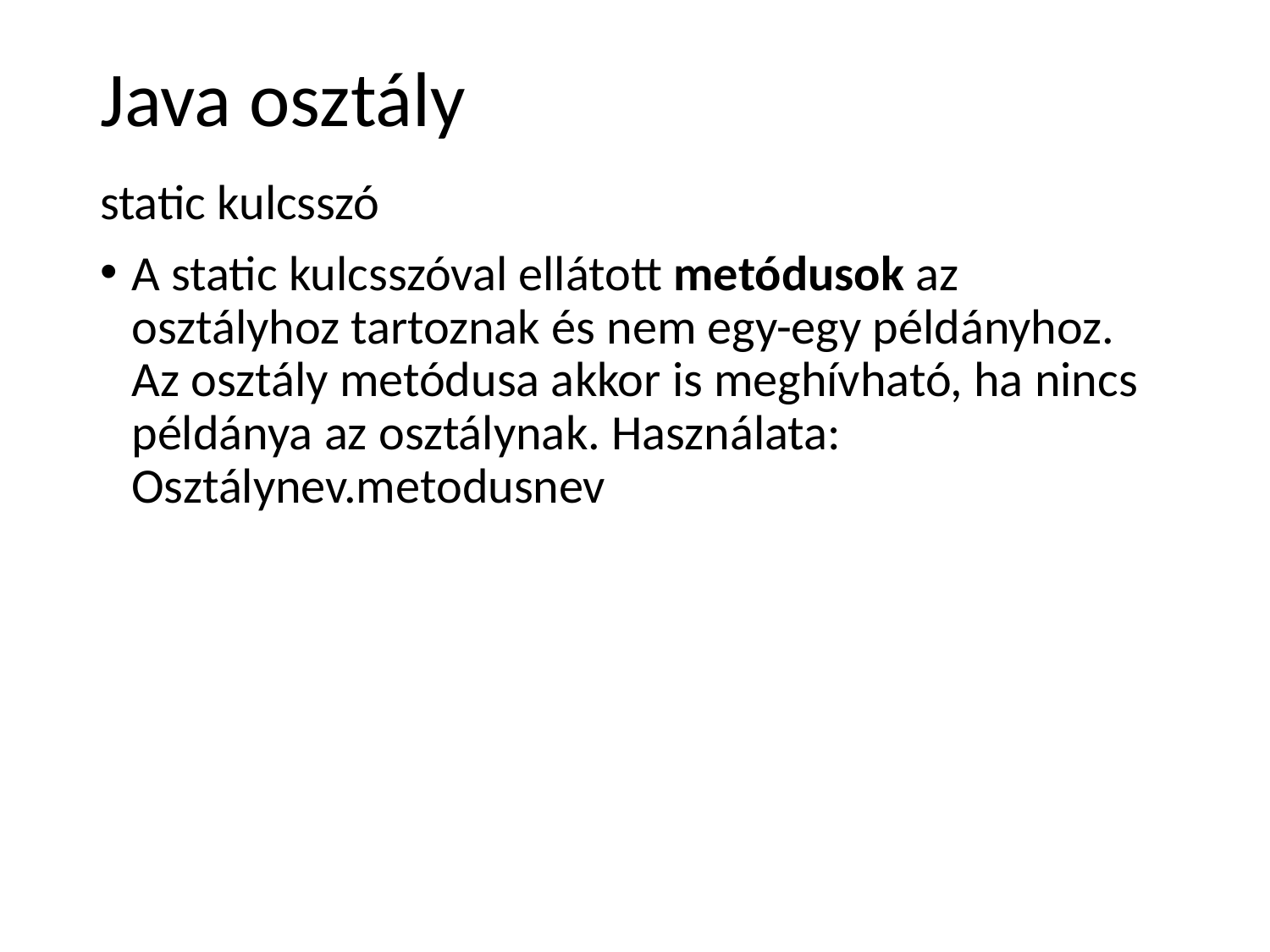

# Java osztály
static kulcsszó
A static kulcsszóval ellátott metódusok az osztályhoz tartoznak és nem egy-egy példányhoz. Az osztály metódusa akkor is meghívható, ha nincs példánya az osztálynak. Használata: Osztálynev.metodusnev